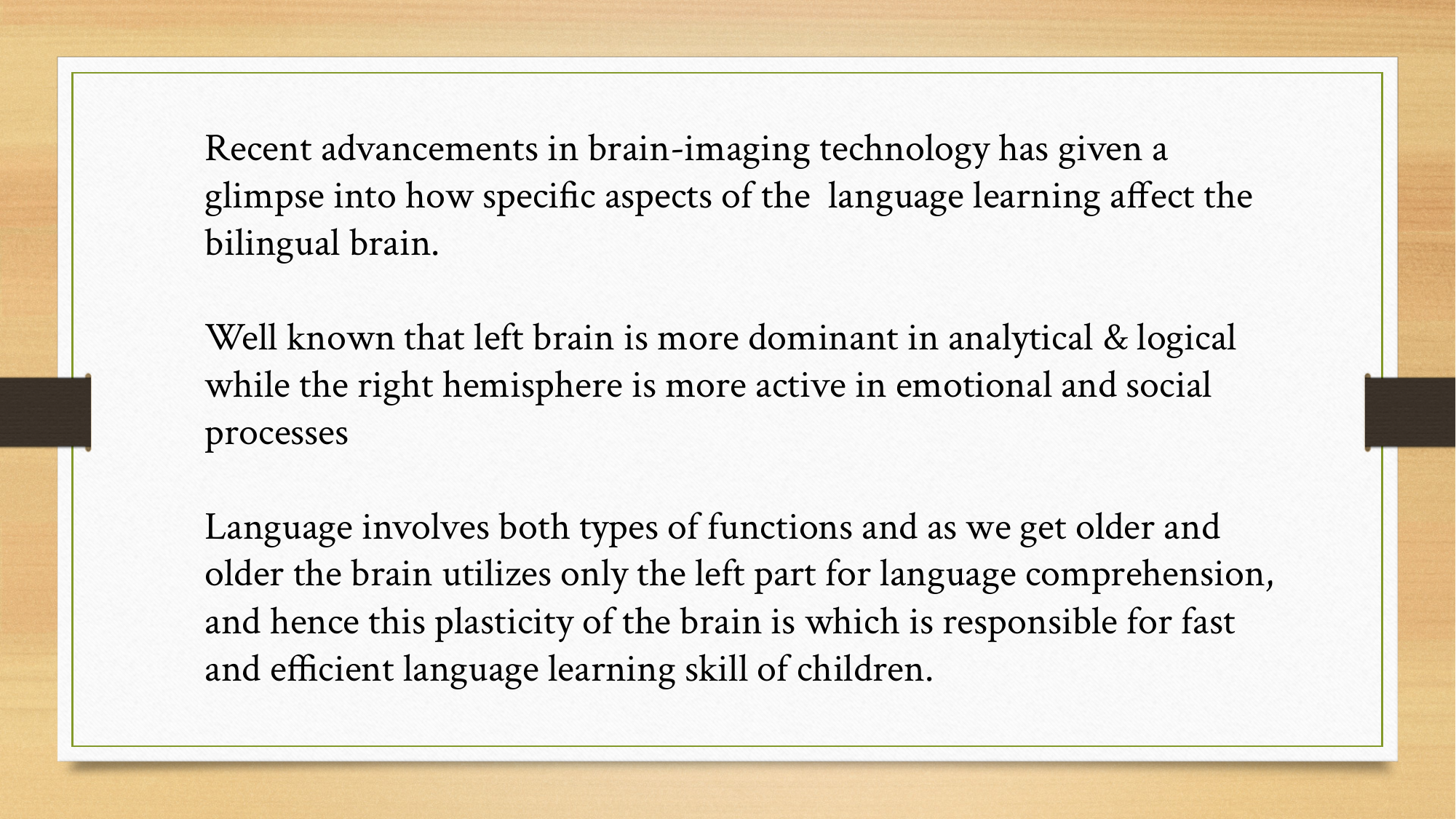

Recent advancements in brain-imaging technology has given a glimpse into how specific aspects of the  language learning affect the bilingual brain.

Well known that left brain is more dominant in analytical & logical while the right hemisphere is more active in emotional and social processes

Language involves both types of functions and as we get older and older the brain utilizes only the left part for language comprehension, and hence this plasticity of the brain is which is responsible for fast and efficient language learning skill of children.